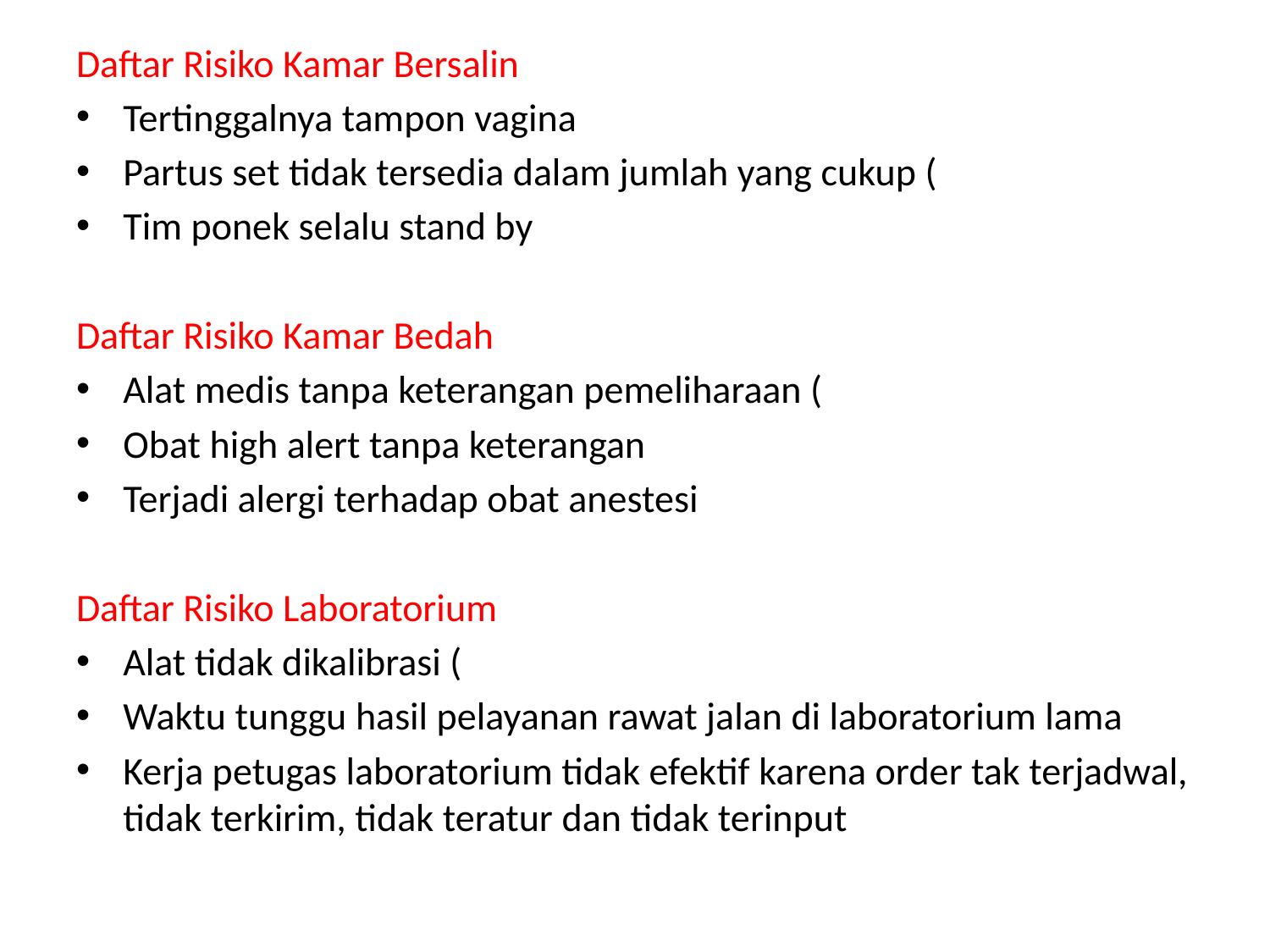

Daftar Risiko Kamar Bersalin
Tertinggalnya tampon vagina
Partus set tidak tersedia dalam jumlah yang cukup (
Tim ponek selalu stand by

Daftar Risiko Kamar Bedah
Alat medis tanpa keterangan pemeliharaan (
Obat high alert tanpa keterangan
Terjadi alergi terhadap obat anestesi

Daftar Risiko Laboratorium
Alat tidak dikalibrasi (
Waktu tunggu hasil pelayanan rawat jalan di laboratorium lama
Kerja petugas laboratorium tidak efektif karena order tak terjadwal, tidak terkirim, tidak teratur dan tidak terinput